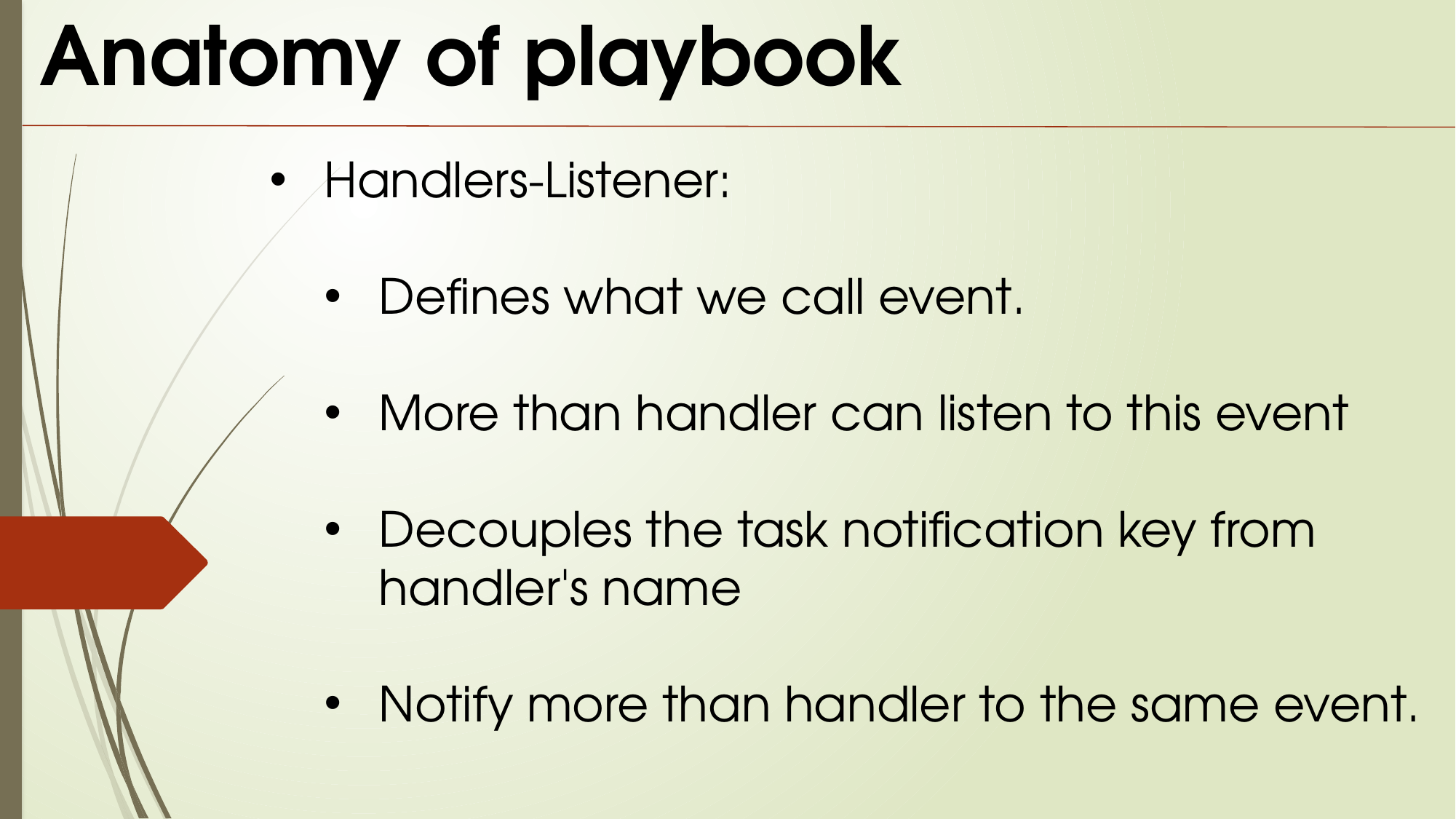

Anatomy of playbook
Handlers-Listener:

Defines what we call event.

More than handler can listen to this event

Decouples the task notification key from handler's name

Notify more than handler to the same event.